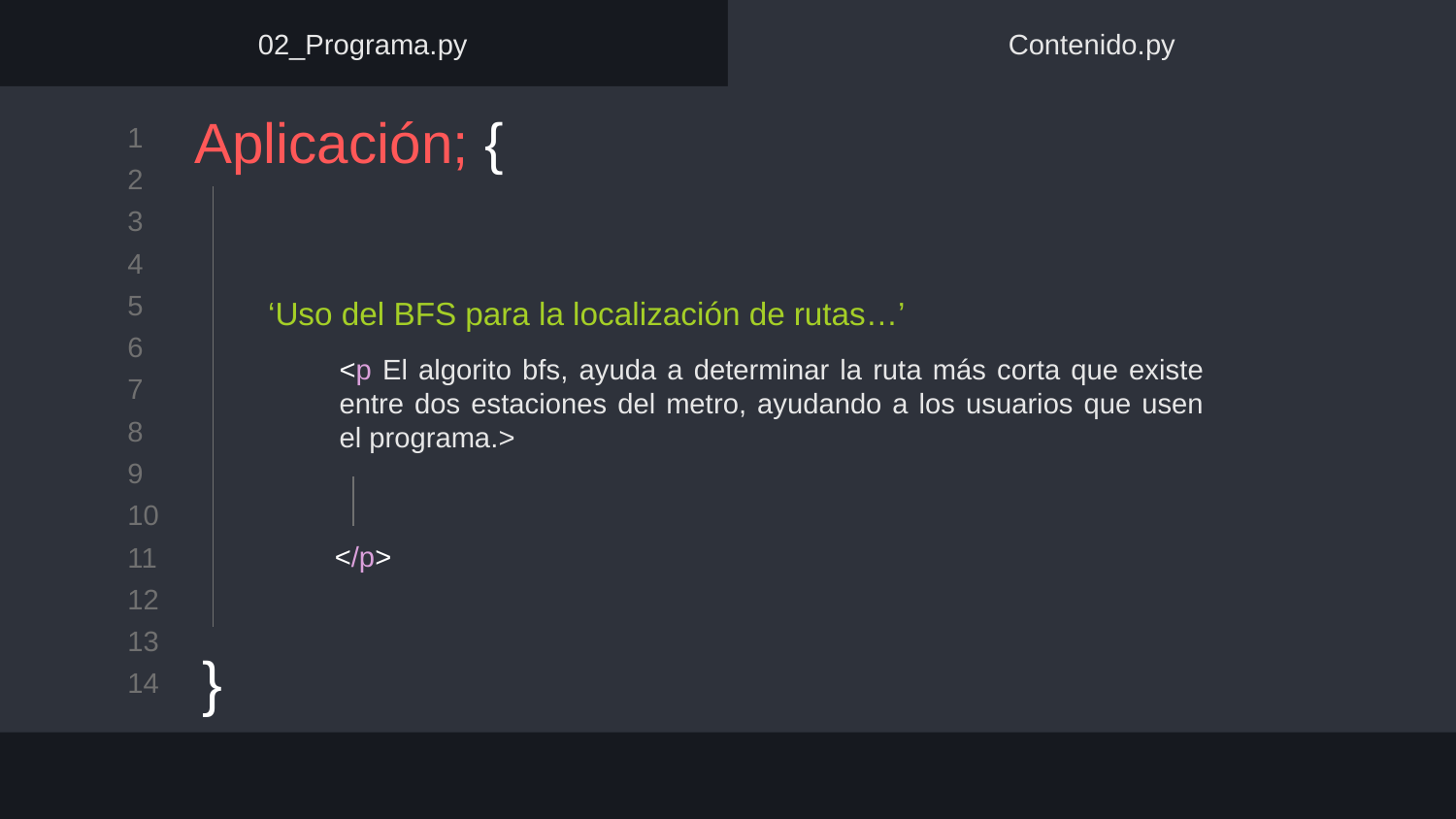

02_Programa.py
Contenido.py
# Aplicación; {
}
‘Uso del BFS para la localización de rutas…’
<p El algorito bfs, ayuda a determinar la ruta más corta que existe entre dos estaciones del metro, ayudando a los usuarios que usen el programa.>
</p>